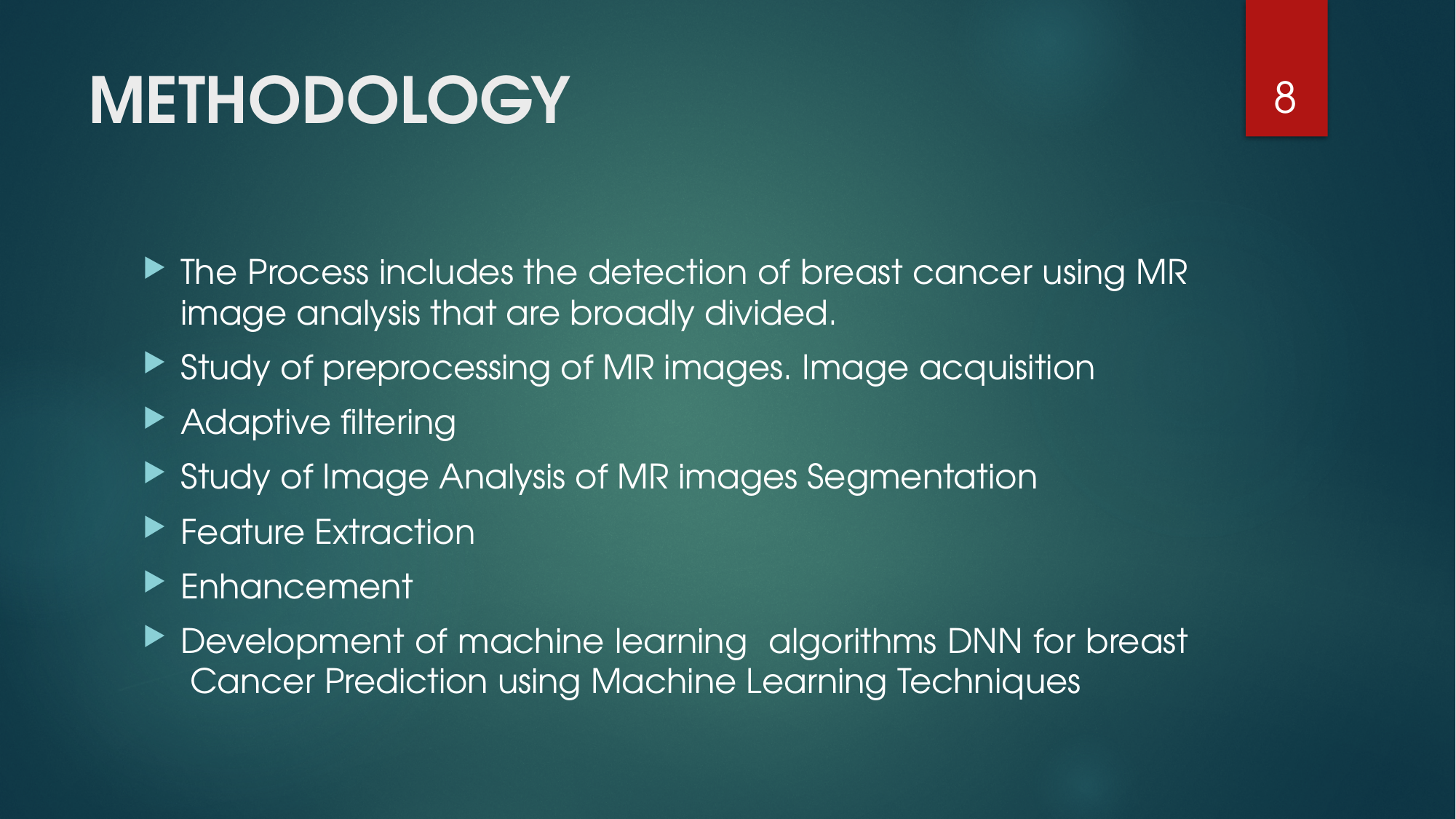

8
# METHODOLOGY
The Process includes the detection of breast cancer using MR image analysis that are broadly divided.
Study of preprocessing of MR images. Image acquisition
Adaptive filtering
Study of Image Analysis of MR images Segmentation
Feature Extraction
Enhancement
Development of machine learning  algorithms DNN for breast  Cancer Prediction using Machine Learning Techniques